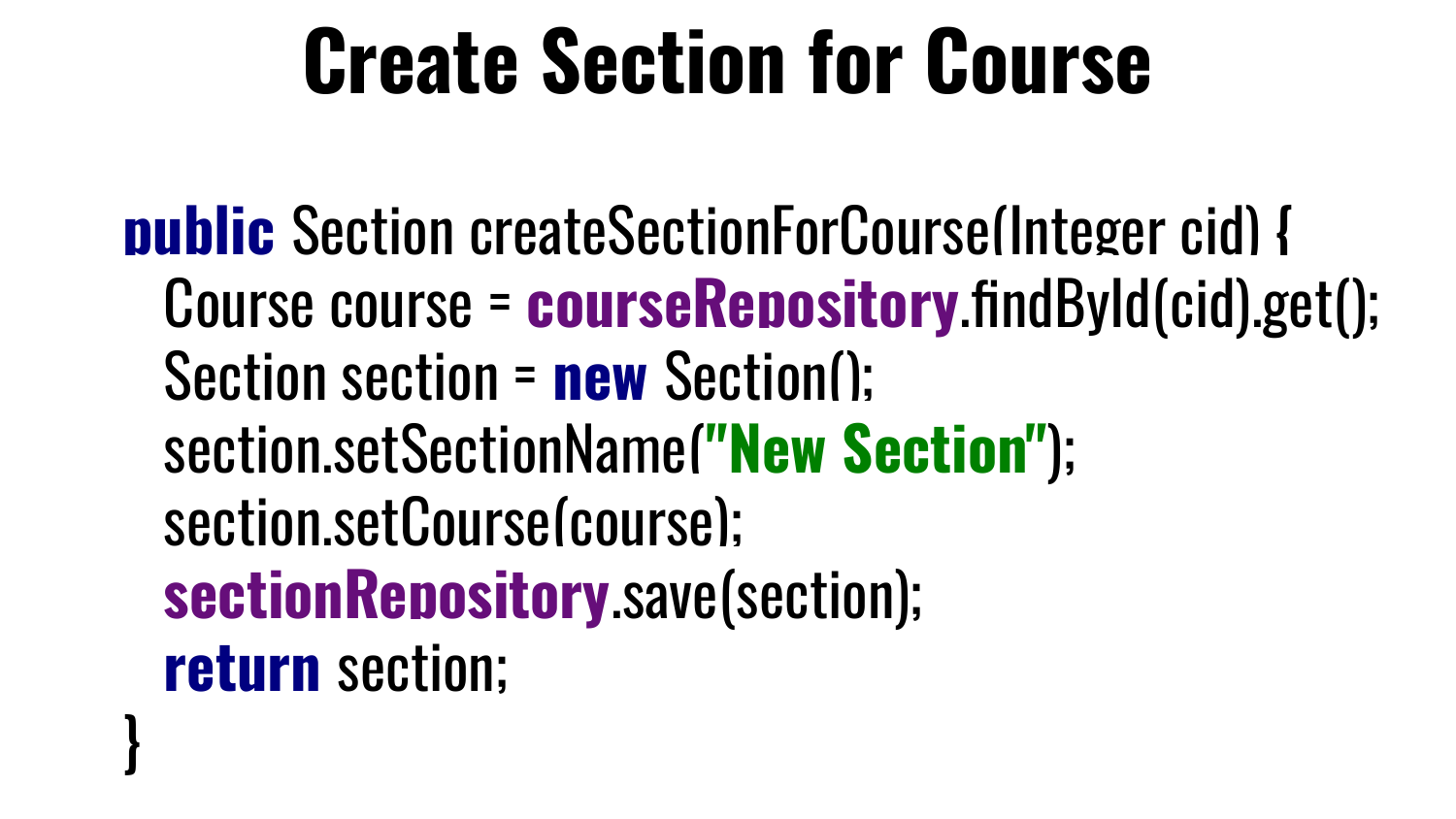

# Create Section for Course

public Section createSectionForCourse(Integer cid) {
   Course course = courseRepository.findById(cid).get();
   Section section = new Section();
   section.setSectionName("New Section");
   section.setCourse(course);
   sectionRepository.save(section);
   return section;
}